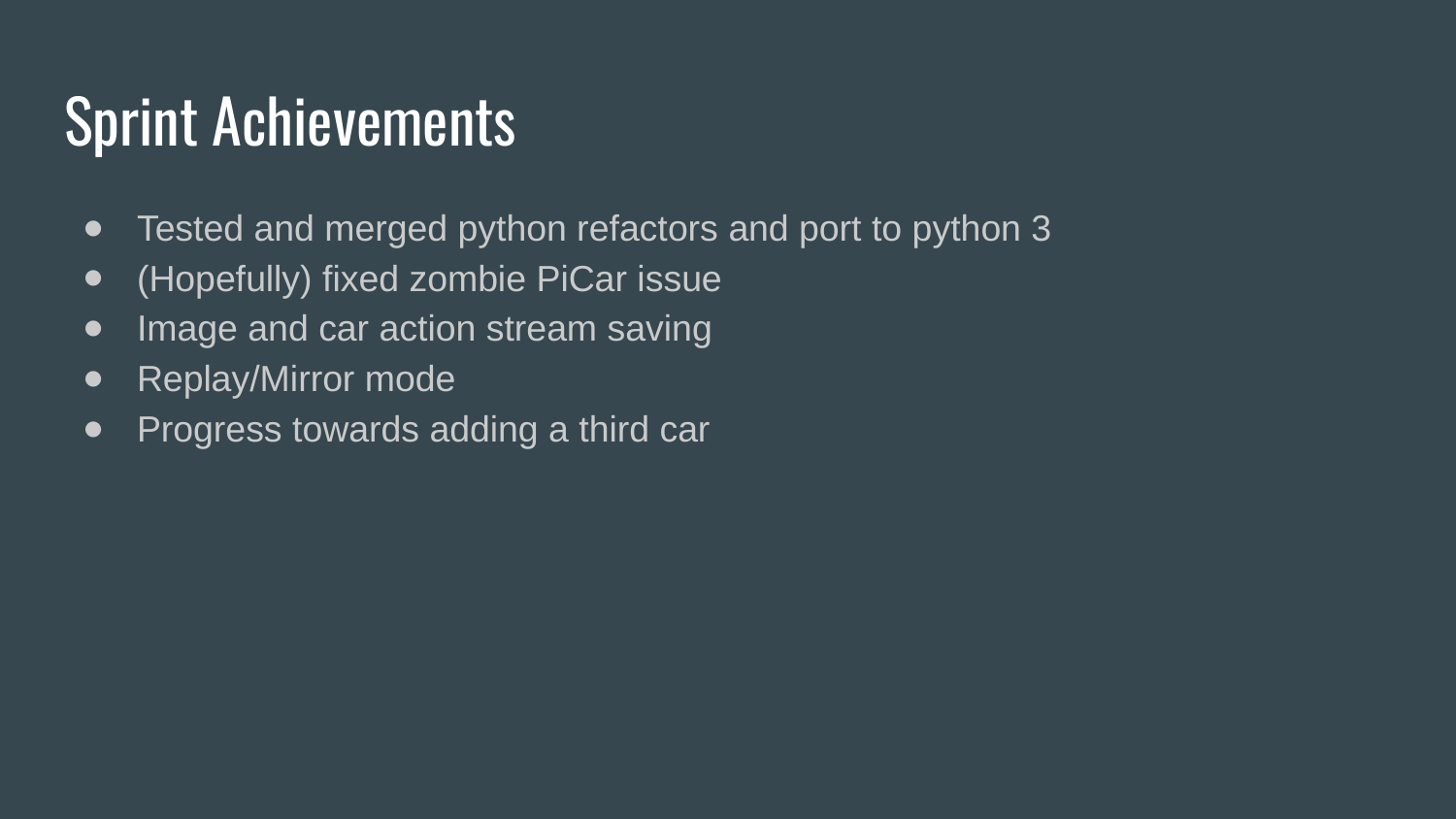

# Sprint Achievements
Tested and merged python refactors and port to python 3
(Hopefully) fixed zombie PiCar issue
Image and car action stream saving
Replay/Mirror mode
Progress towards adding a third car